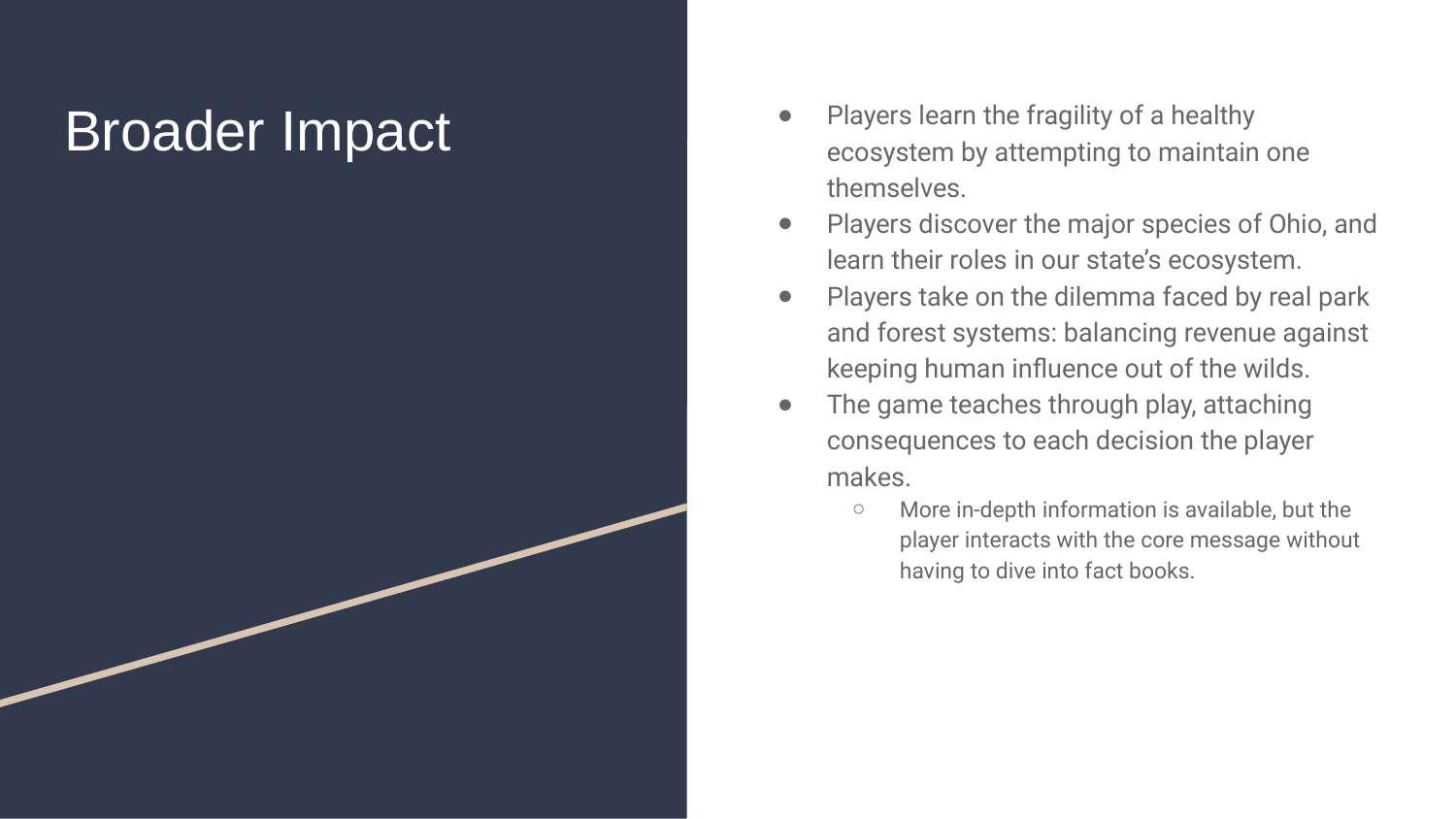

# Broader Impact
Players learn the fragility of a healthy ecosystem by attempting to maintain one themselves.
Players discover the major species of Ohio, and learn their roles in our state’s ecosystem.
Players take on the dilemma faced by real park and forest systems: balancing revenue against keeping human influence out of the wilds.
The game teaches through play, attaching consequences to each decision the player makes.
More in-depth information is available, but the player interacts with the core message without having to dive into fact books.